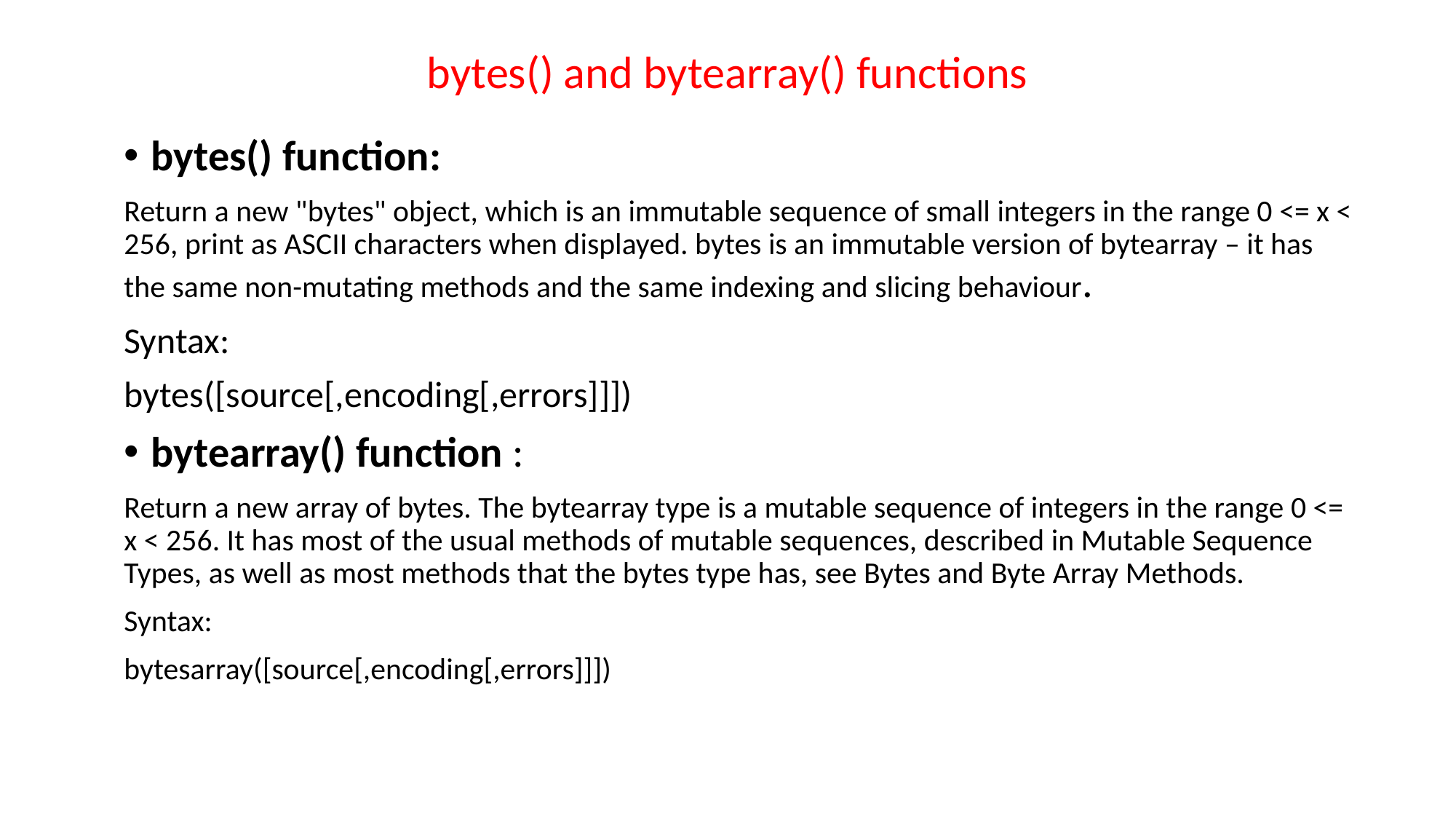

# bytes() and bytearray() functions
bytes() function:
Return a new "bytes" object, which is an immutable sequence of small integers in the range 0 <= x < 256, print as ASCII characters when displayed. bytes is an immutable version of bytearray – it has the same non-mutating methods and the same indexing and slicing behaviour.
Syntax:
bytes([source[,encoding[,errors]]])
bytearray() function :
Return a new array of bytes. The bytearray type is a mutable sequence of integers in the range 0 <= x < 256. It has most of the usual methods of mutable sequences, described in Mutable Sequence Types, as well as most methods that the bytes type has, see Bytes and Byte Array Methods.
Syntax:
bytesarray([source[,encoding[,errors]]])